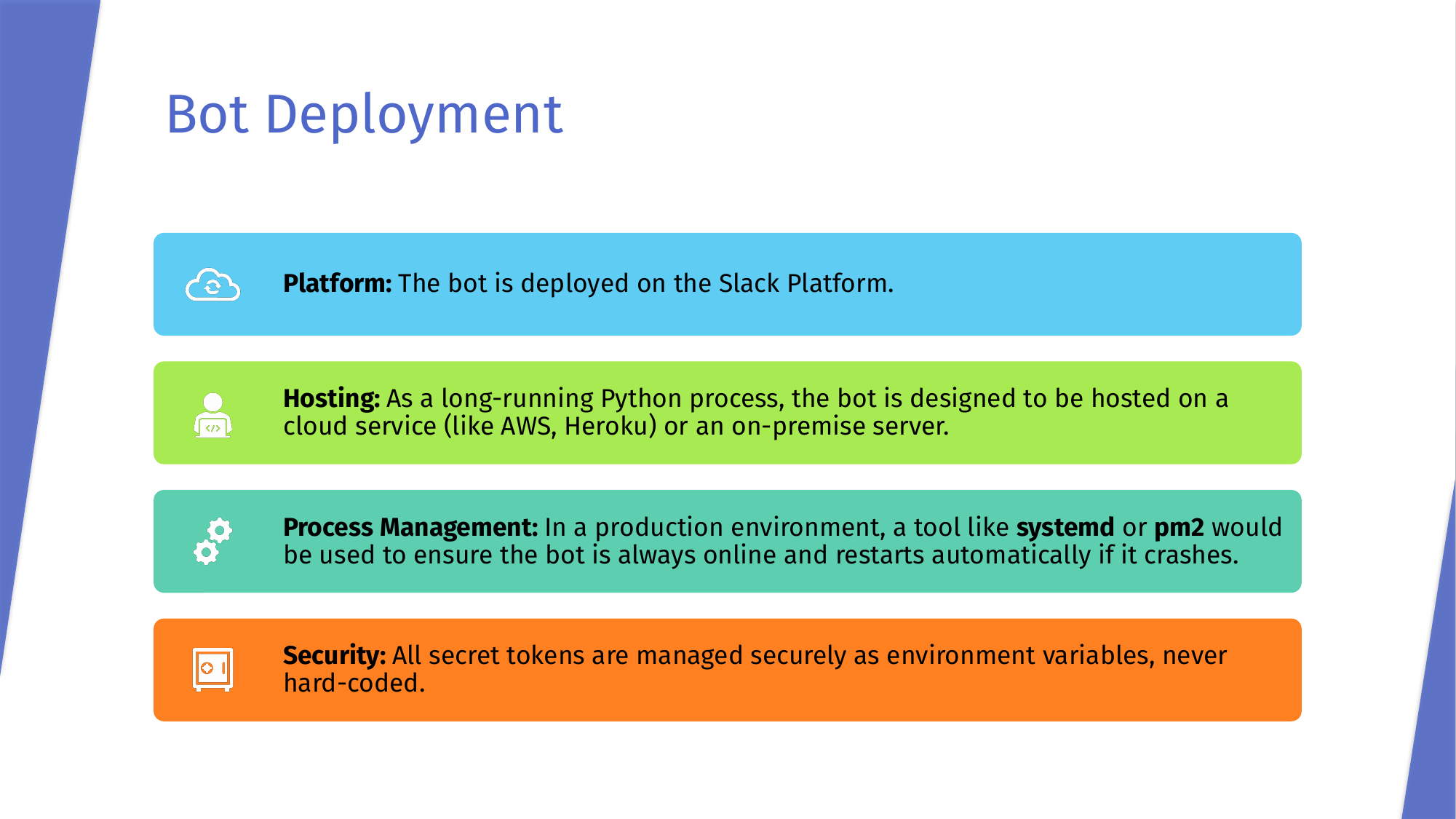

# Bot Deployment
Platform: The bot is deployed on the Slack Platform.
Hosting: As a long-running Python process, the bot is designed to be hosted on a cloud service (like AWS, Heroku) or an on-premise server.
Process Management: In a production environment, a tool like systemd or pm2 would be used to ensure the bot is always online and restarts automatically if it crashes.
Security: All secret tokens are managed securely as environment variables, never hard-coded.